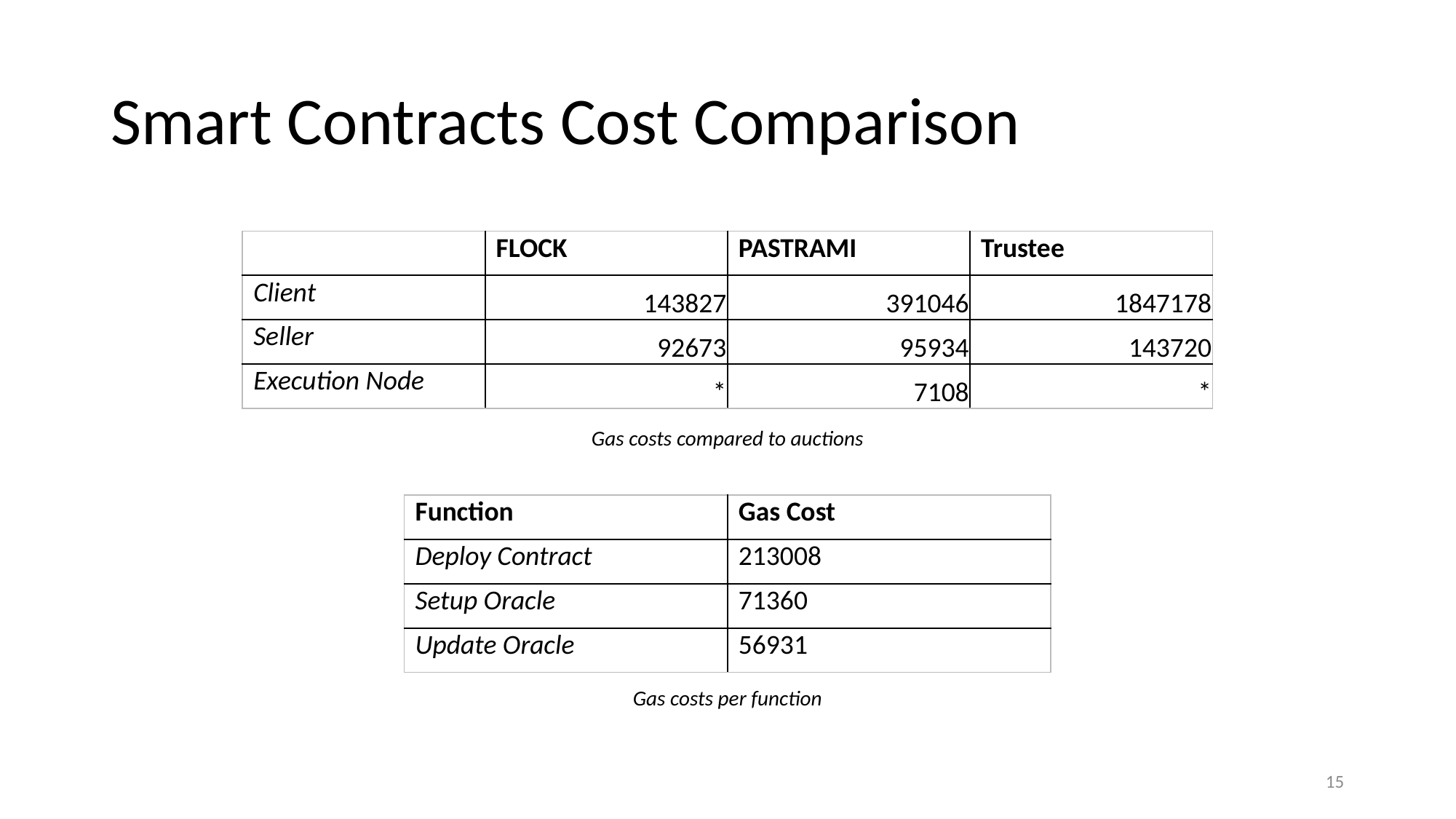

# Smart Contracts Cost Comparison
|  | FLOCK | PASTRAMI | Trustee |
| --- | --- | --- | --- |
| Client | 143827 | 391046 | 1847178 |
| Seller | 92673 | 95934 | 143720 |
| Execution Node | \* | 7108 | \* |
Gas costs compared to auctions
| Function | Gas Cost |
| --- | --- |
| Deploy Contract | 213008 |
| Setup Oracle | 71360 |
| Update Oracle | 56931 |
Gas costs per function
15